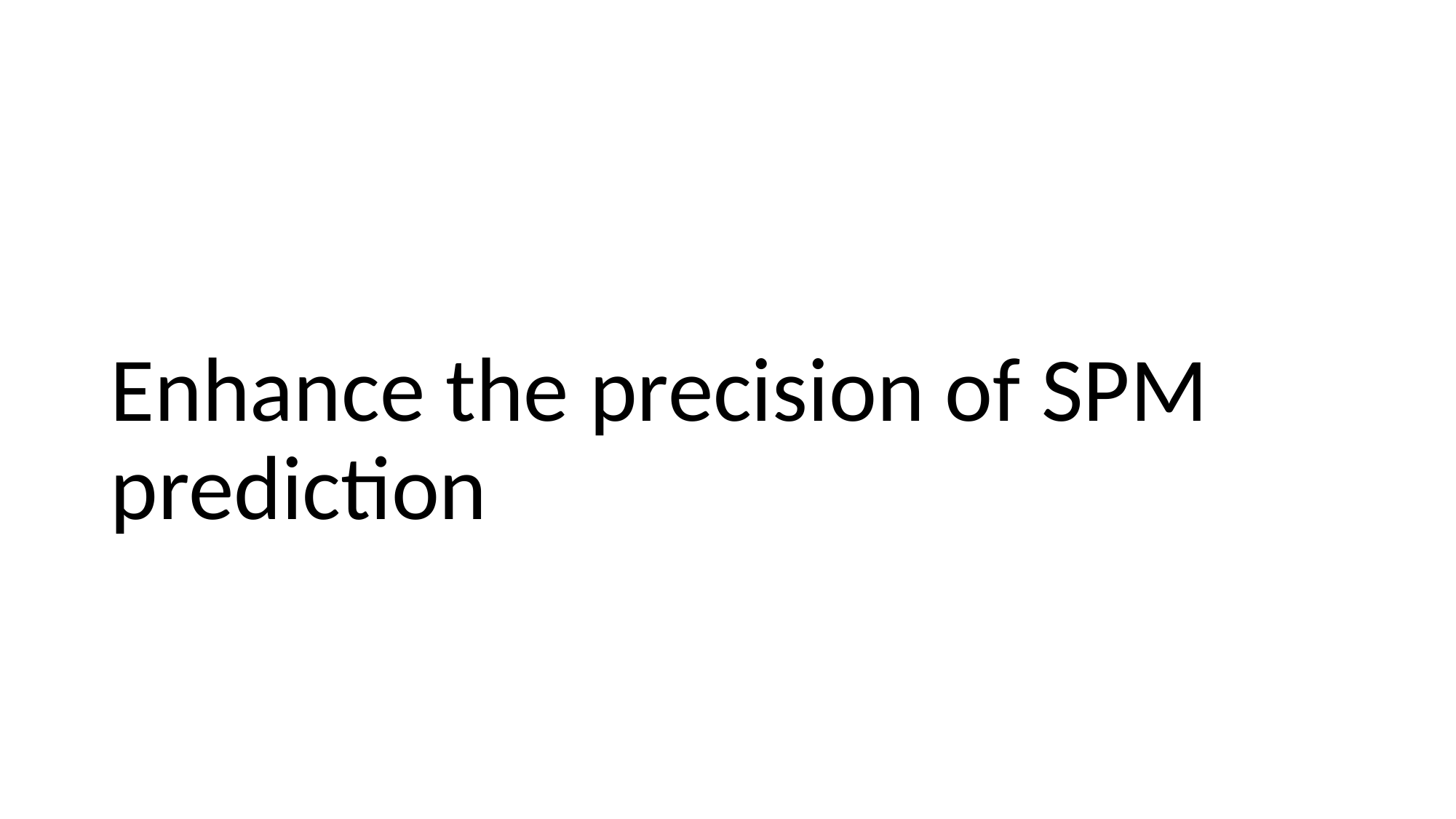

# Enhance the precision of SPM prediction